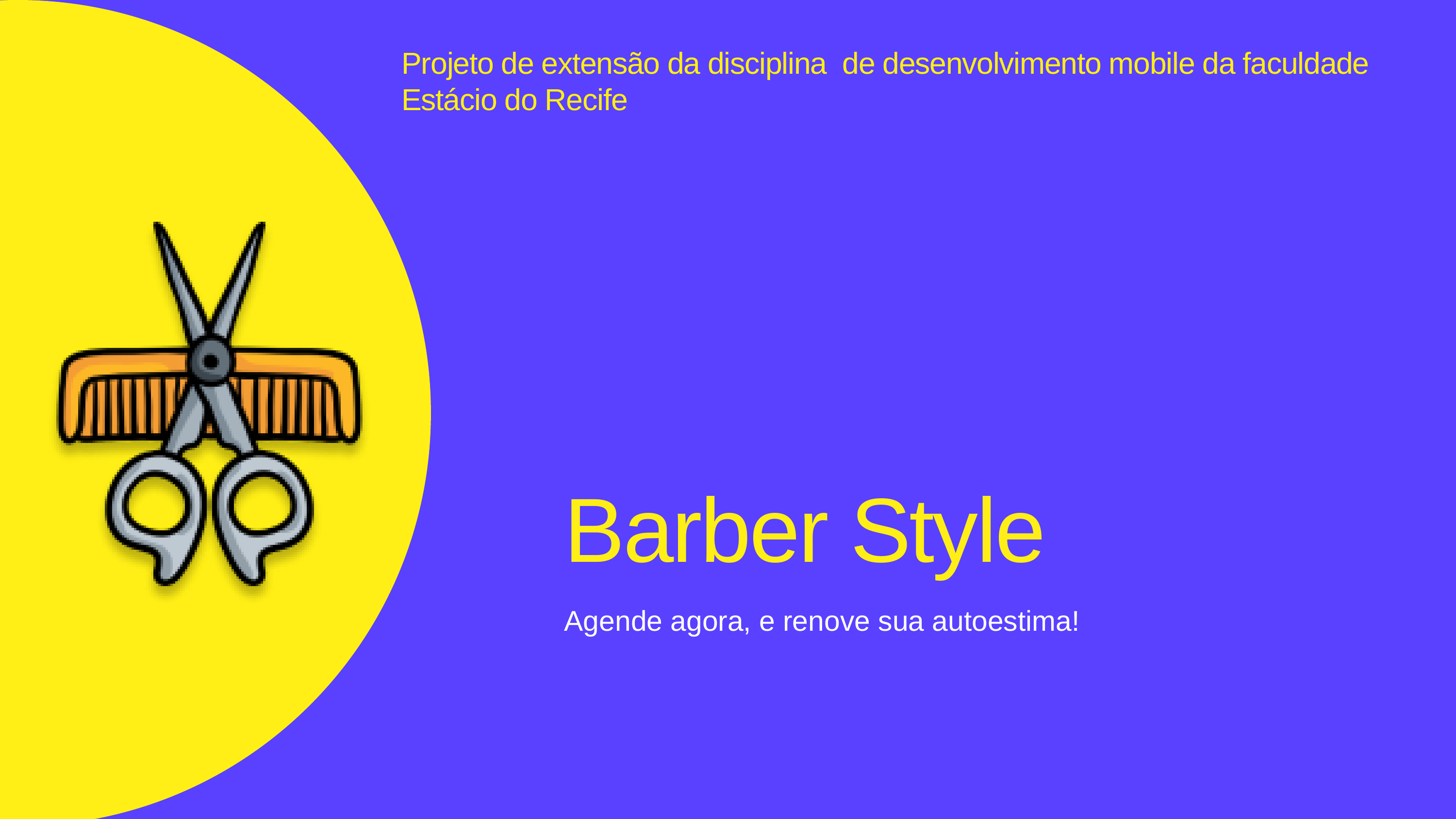

Projeto de extensão da disciplina  de desenvolvimento mobile da faculdade Estácio do Recife

Barber Style
Agende agora, e renove sua autoestima!